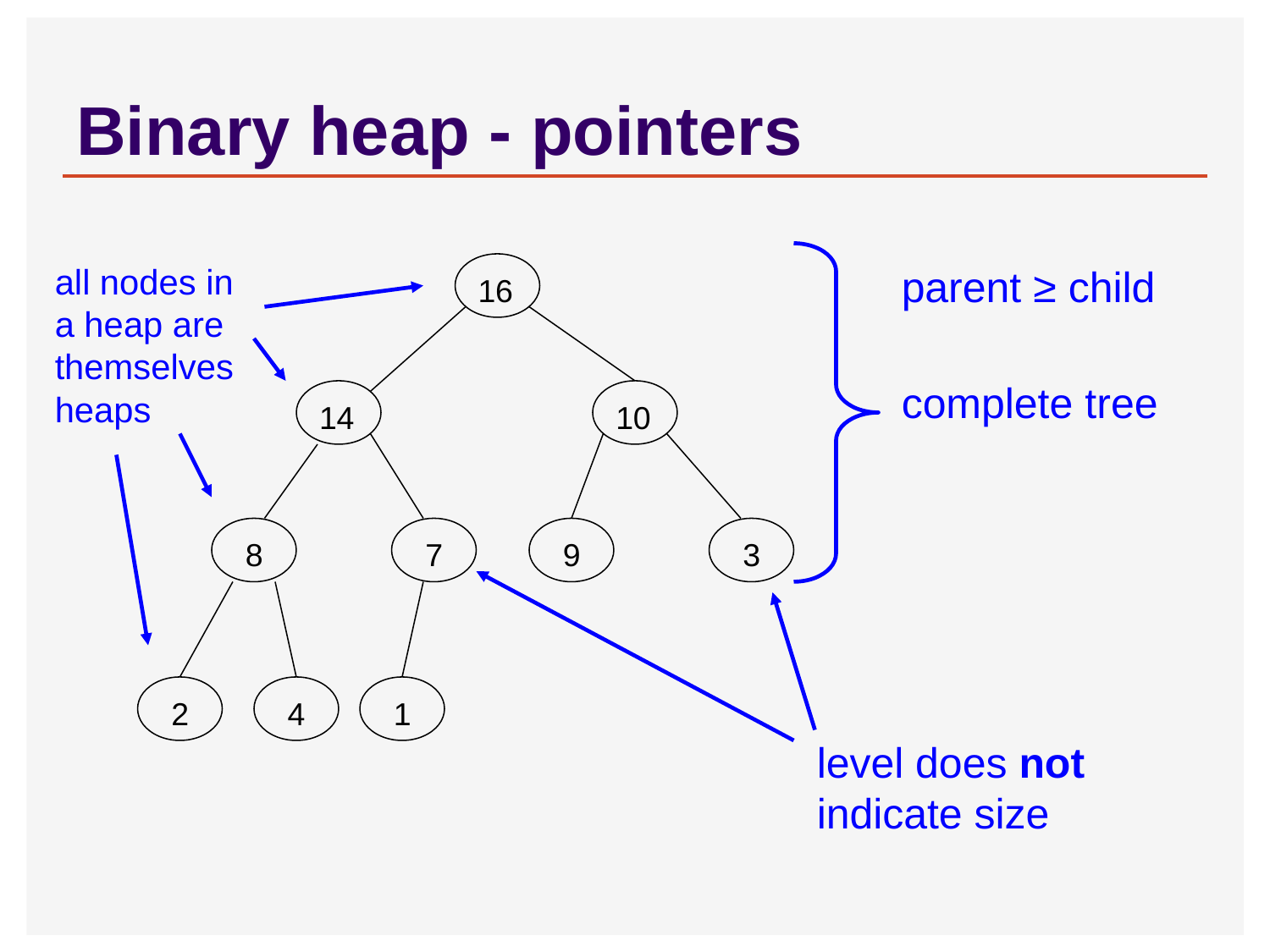

# Binary heap - pointers

all nodes in a heap are themselves heaps

16
parent ≥ child

complete tree

14

10

8

7

9

3

2

4

1
level does not indicate size